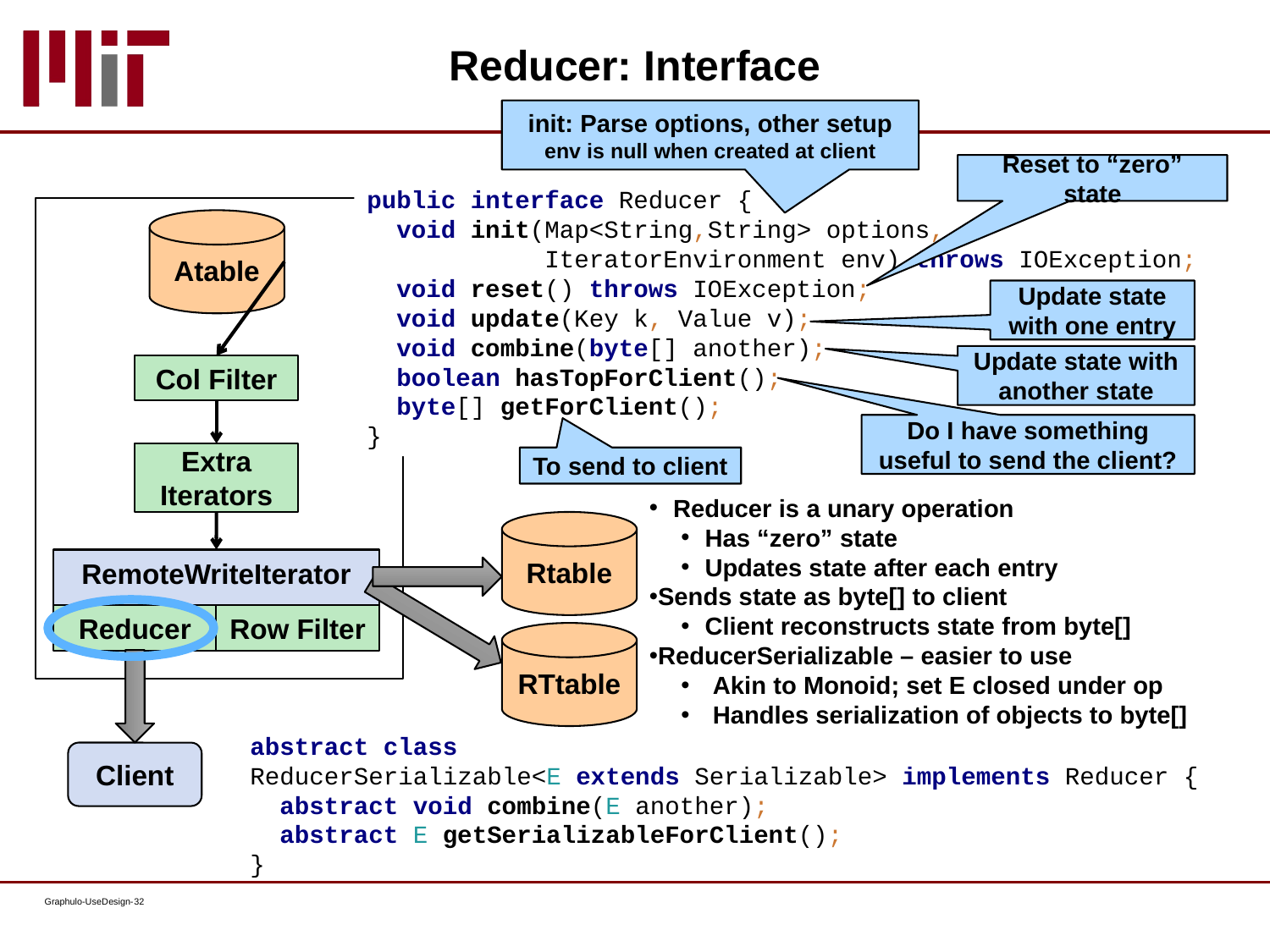

# Reducer: Interface
init: Parse options, other setup
env is null when created at client
Reset to “zero” state
public interface Reducer {
  void init(Map<String,String> options,
            IteratorEnvironment env) throws IOException;
  void reset() throws IOException;
  void update(Key k, Value v);
  void combine(byte[] another);
  boolean hasTopForClient();
  byte[] getForClient();
}

Atable
Update state with one entry
Update state with another state
Col Filter
Do I have something useful to send the client?
Extra Iterators
To send to client
Reducer is a unary operation
Has “zero” state
Updates state after each entry
Sends state as byte[] to client
Client reconstructs state from byte[]
ReducerSerializable – easier to use
Akin to Monoid; set E closed under op
Handles serialization of objects to byte[]

Rtable
RemoteWriteIterator

Reducer
Row Filter
RTtable

abstract class
ReducerSerializable<E extends Serializable> implements Reducer {
  abstract void combine(E another);
  abstract E getSerializableForClient();
}
Client